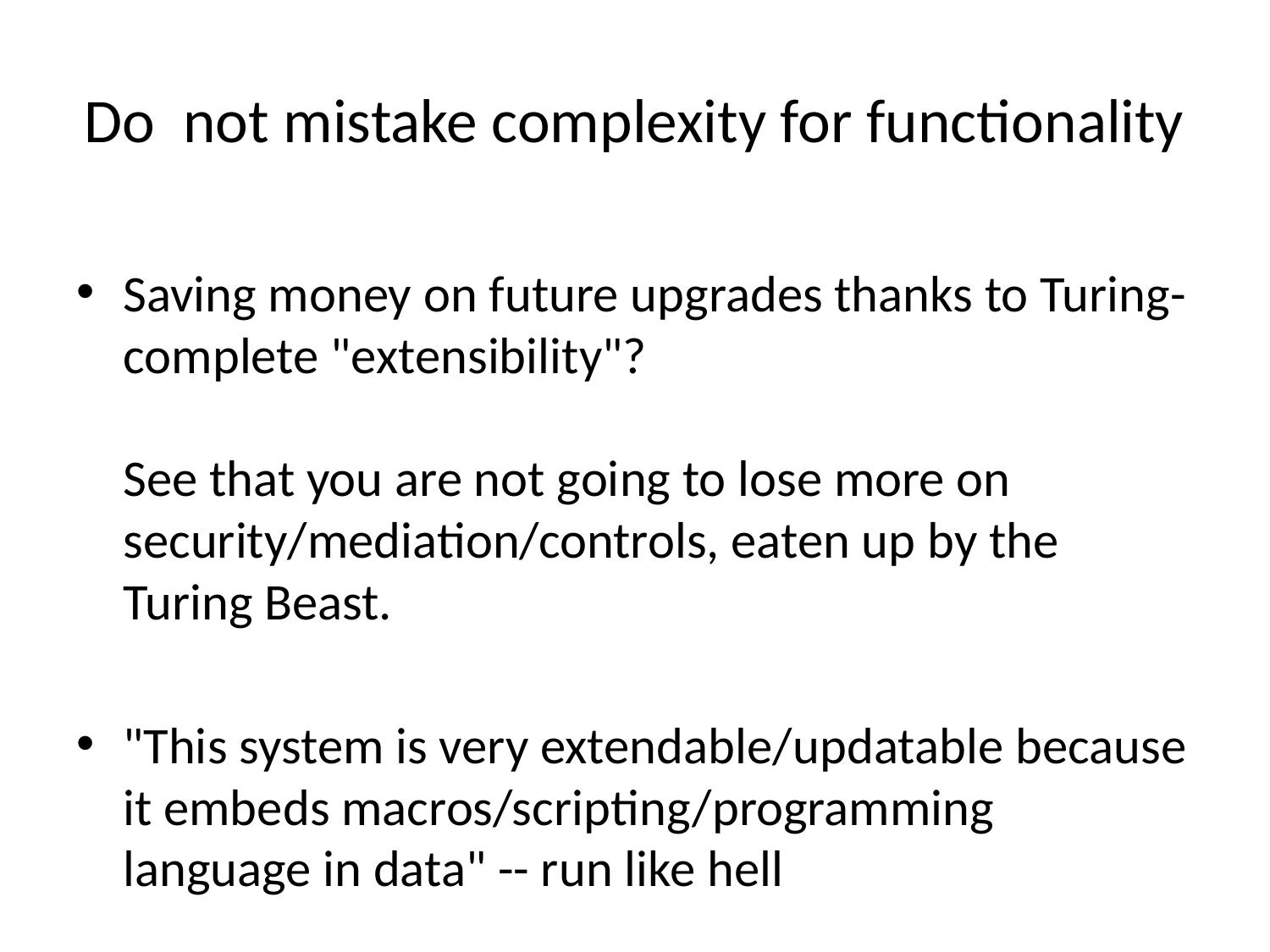

# Do  not mistake complexity for functionality
Saving money on future upgrades thanks to Turing-complete "extensibility"?
See that you are not going to lose more on security/mediation/controls, eaten up by the Turing Beast.

"This system is very extendable/updatable because it embeds macros/scripting/programming language in data" -- run like hell